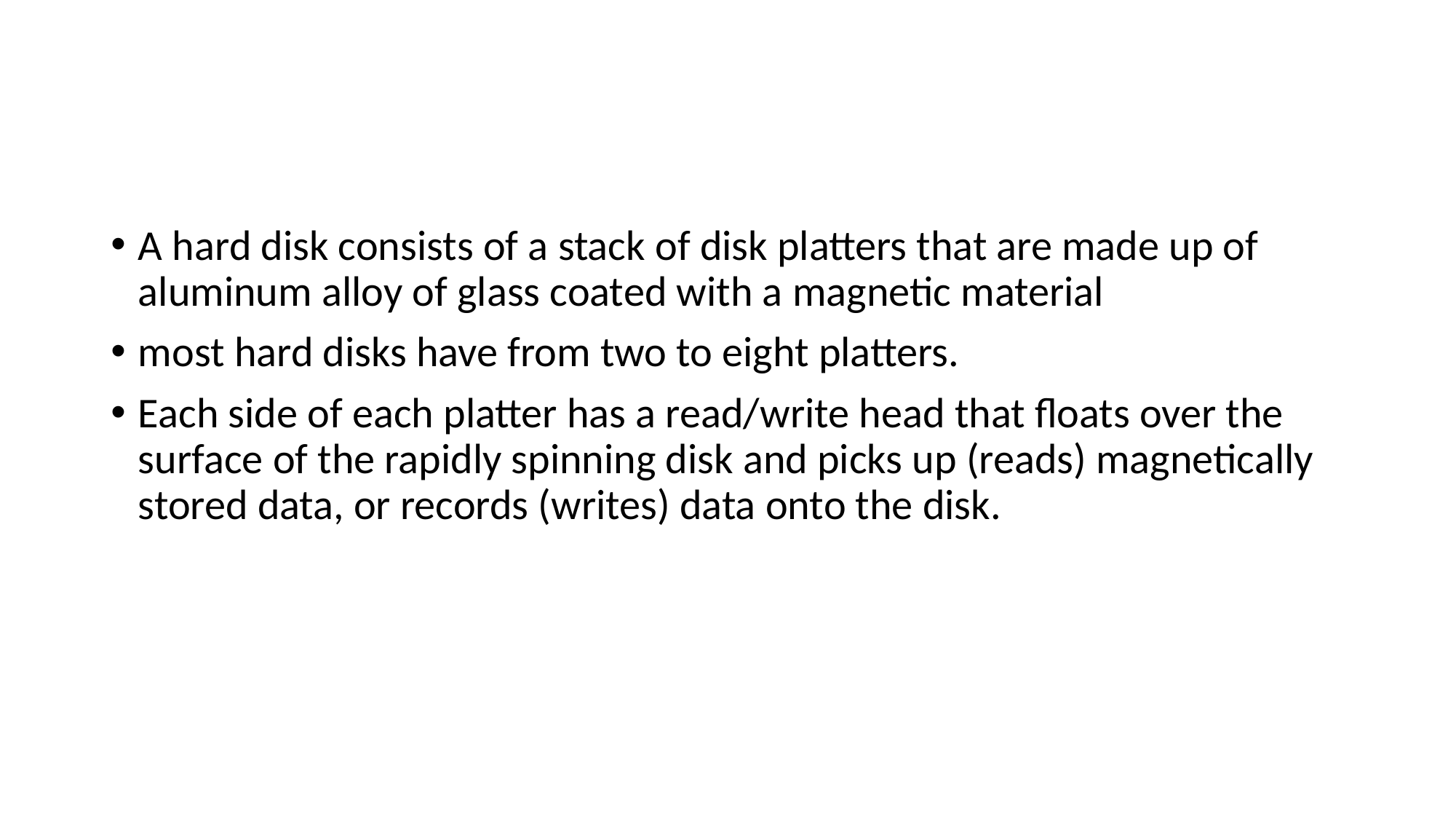

#
A hard disk consists of a stack of disk platters that are made up of aluminum alloy of glass coated with a magnetic material
most hard disks have from two to eight platters.
Each side of each platter has a read/write head that floats over the surface of the rapidly spinning disk and picks up (reads) magnetically stored data, or records (writes) data onto the disk.